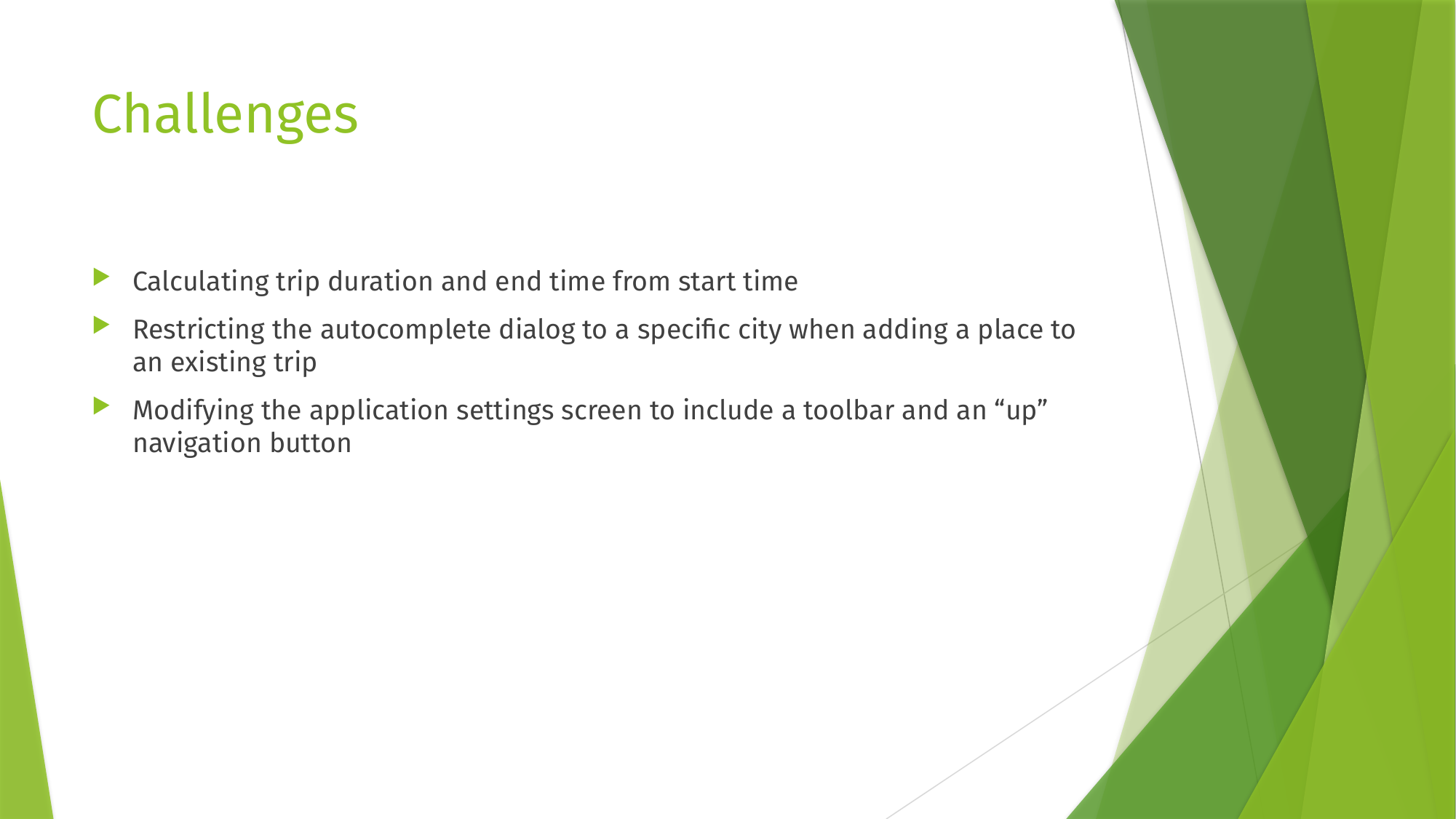

# Challenges
Calculating trip duration and end time from start time
Restricting the autocomplete dialog to a specific city when adding a place to an existing trip
Modifying the application settings screen to include a toolbar and an “up” navigation button